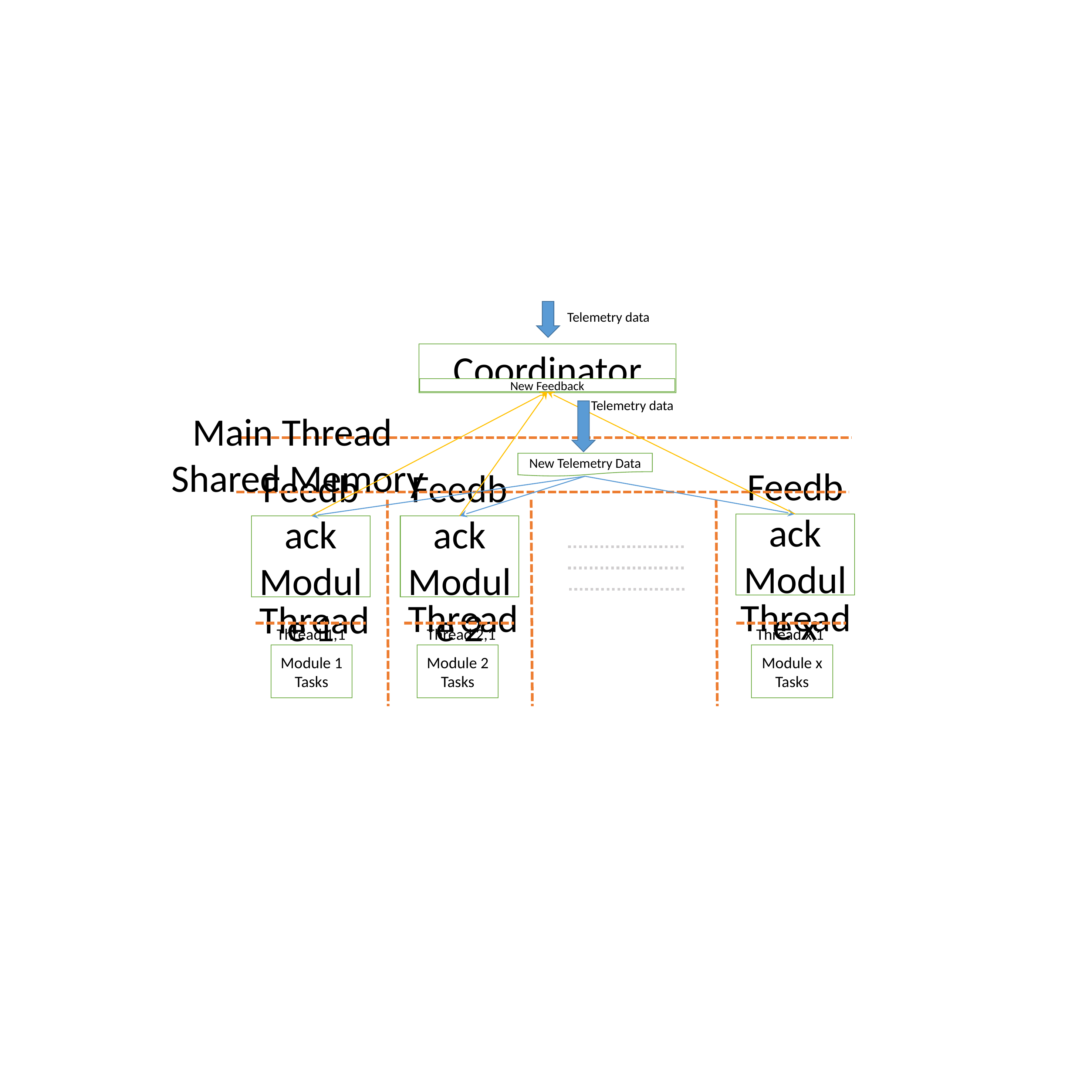

Telemetry data

Coordinator
New Feedback
Telemetry data
Main Thread

Shared Memory
New Telemetry Data
Feedback Module x
Feedback Module 1
Feedback Module 2
Thread x
Thread 2
Thread 1
Thread 1,1
Thread 2,1
Thread x,1
Module 1 Tasks
Module 2 Tasks
Module x Tasks